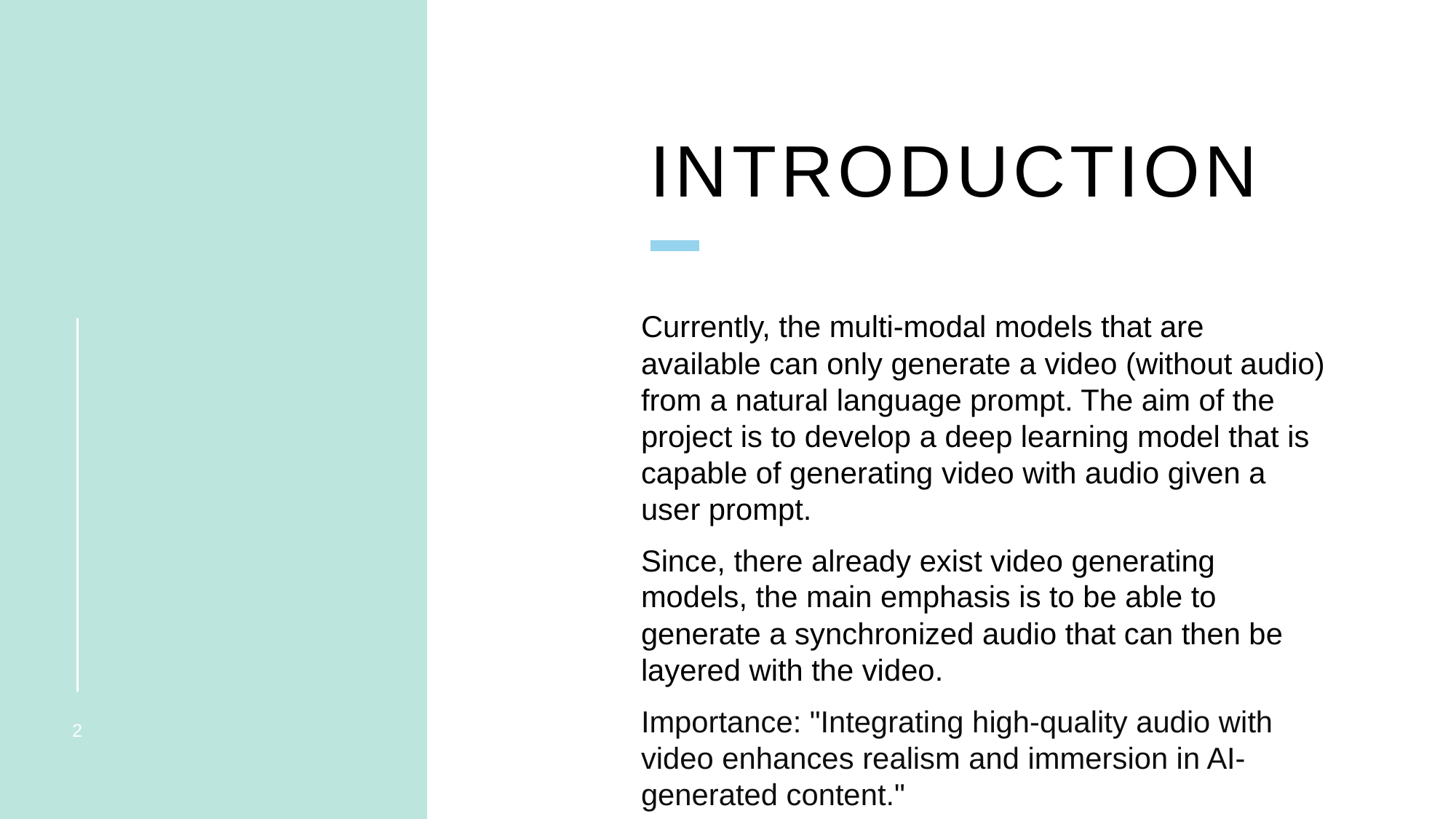

# Introduction
Currently, the multi-modal models that are available can only generate a video (without audio) from a natural language prompt. The aim of the project is to develop a deep learning model that is capable of generating video with audio given a user prompt.
Since, there already exist video generating models, the main emphasis is to be able to generate a synchronized audio that can then be layered with the video.
Importance: "Integrating high-quality audio with video enhances realism and immersion in AI-generated content."

2